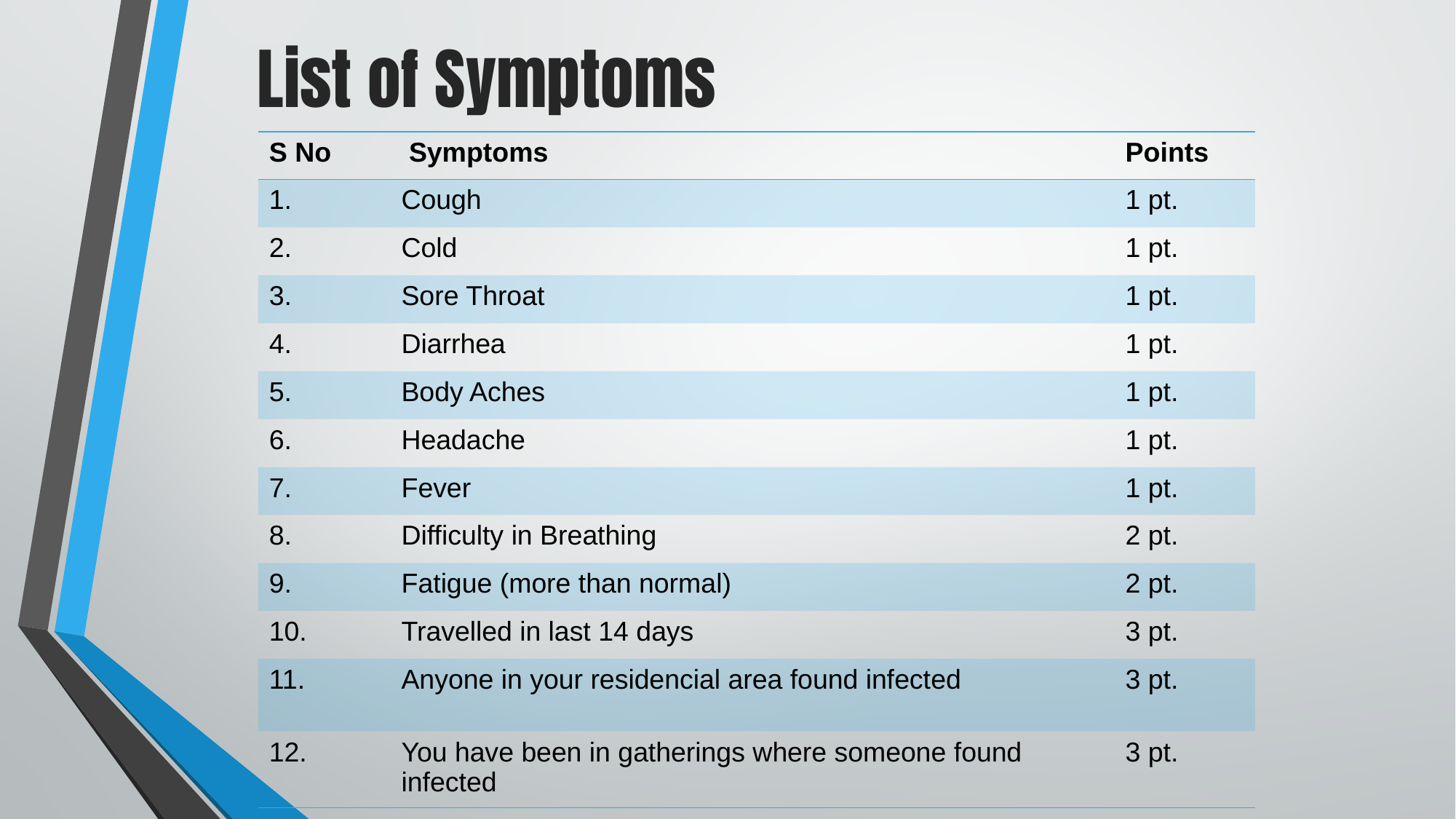

List of Symptoms
| S No | Symptoms | Points |
| --- | --- | --- |
| 1. | Cough | 1 pt. |
| 2. | Cold | 1 pt. |
| 3. | Sore Throat | 1 pt. |
| 4. | Diarrhea | 1 pt. |
| 5. | Body Aches | 1 pt. |
| 6. | Headache | 1 pt. |
| 7. | Fever | 1 pt. |
| 8. | Difficulty in Breathing | 2 pt. |
| 9. | Fatigue (more than normal) | 2 pt. |
| 10. | Travelled in last 14 days | 3 pt. |
| 11. | Anyone in your residencial area found infected | 3 pt. |
| 12. | You have been in gatherings where someone found infected | 3 pt. |